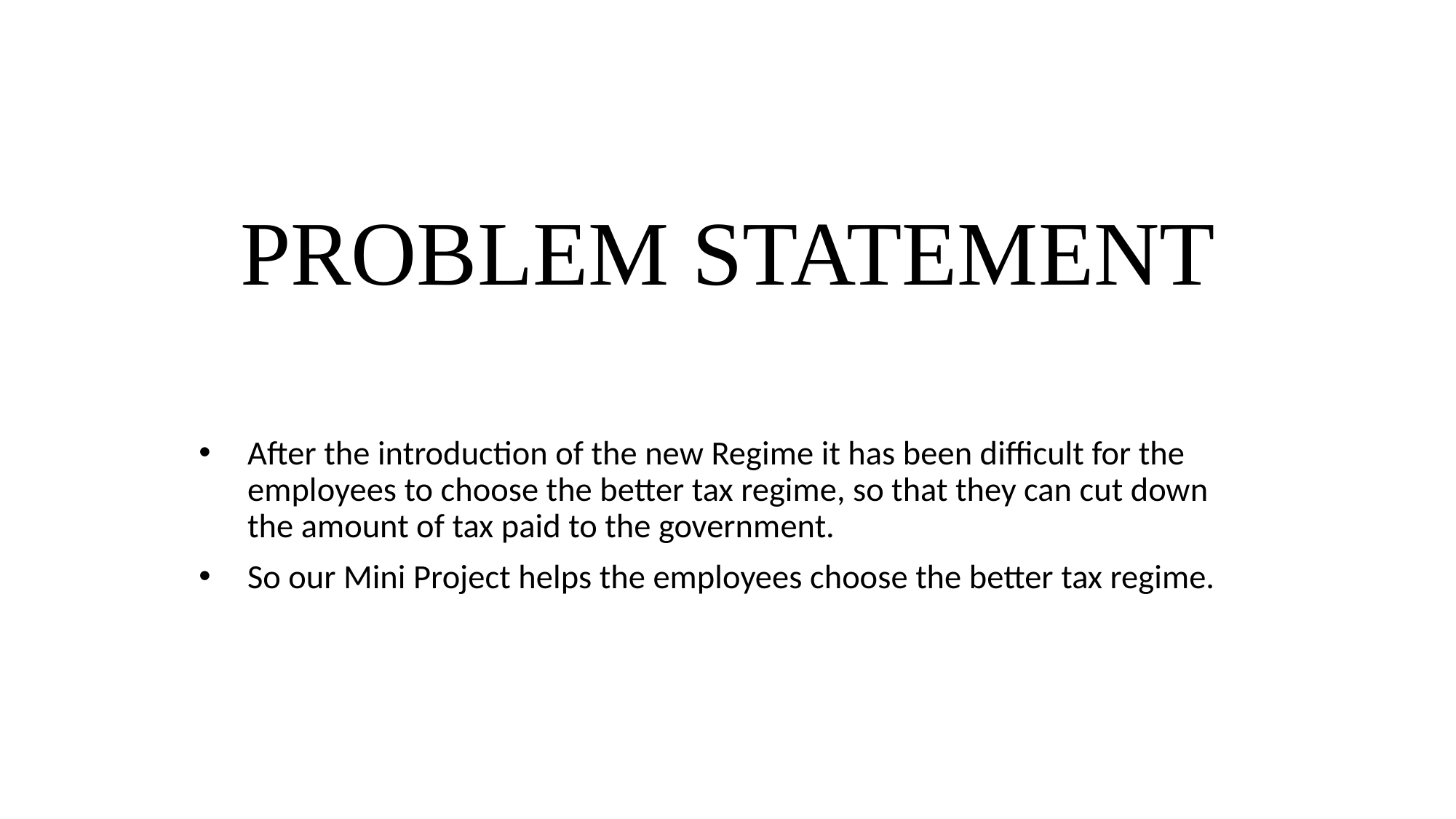

# PROBLEM STATEMENT
After the introduction of the new Regime it has been difficult for the employees to choose the better tax regime, so that they can cut down the amount of tax paid to the government.
So our Mini Project helps the employees choose the better tax regime.